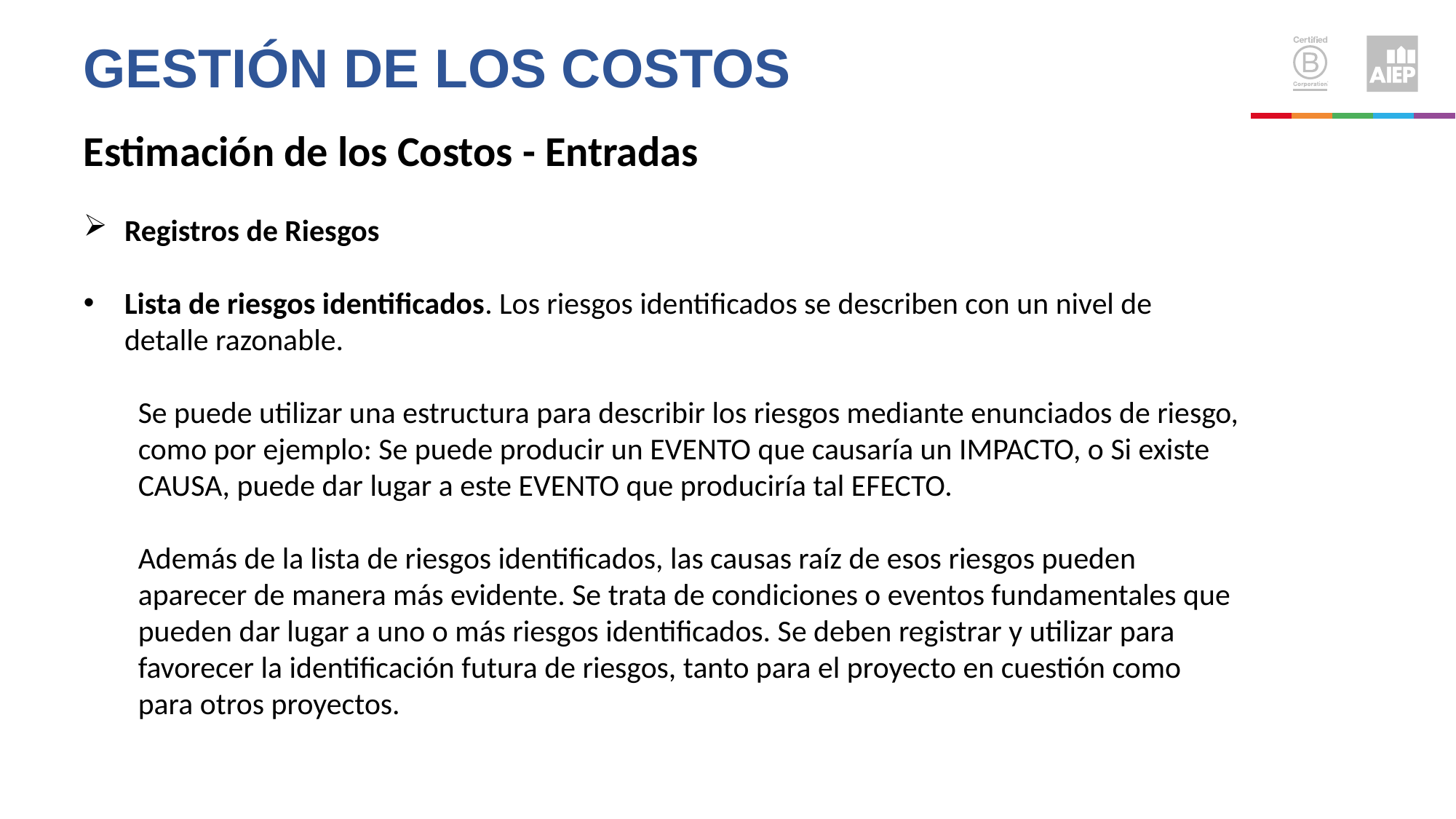

Gestión de los costos
Estimación de los Costos - Entradas

Registros de Riesgos

Lista de riesgos identificados. Los riesgos identificados se describen con un nivel de detalle razonable.

Se puede utilizar una estructura para describir los riesgos mediante enunciados de riesgo, como por ejemplo: Se puede producir un EVENTO que causaría un IMPACTO, o Si existe CAUSA, puede dar lugar a este EVENTO que produciría tal EFECTO.

Además de la lista de riesgos identificados, las causas raíz de esos riesgos pueden aparecer de manera más evidente. Se trata de condiciones o eventos fundamentales que pueden dar lugar a uno o más riesgos identificados. Se deben registrar y utilizar para favorecer la identificación futura de riesgos, tanto para el proyecto en cuestión como para otros proyectos.